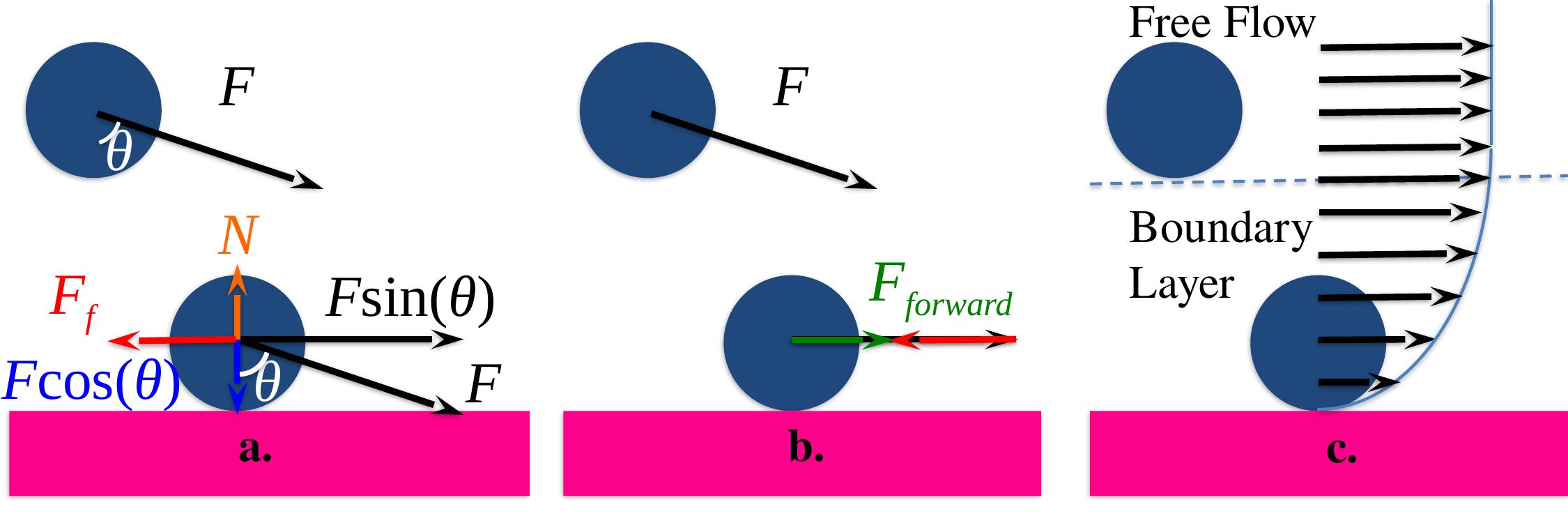

Free Flow

F

F

θ
Boundary Layer
N
Fforward
Ff
Fsin(θ)

Fcos(θ)
θ
F
a.
b.
c.